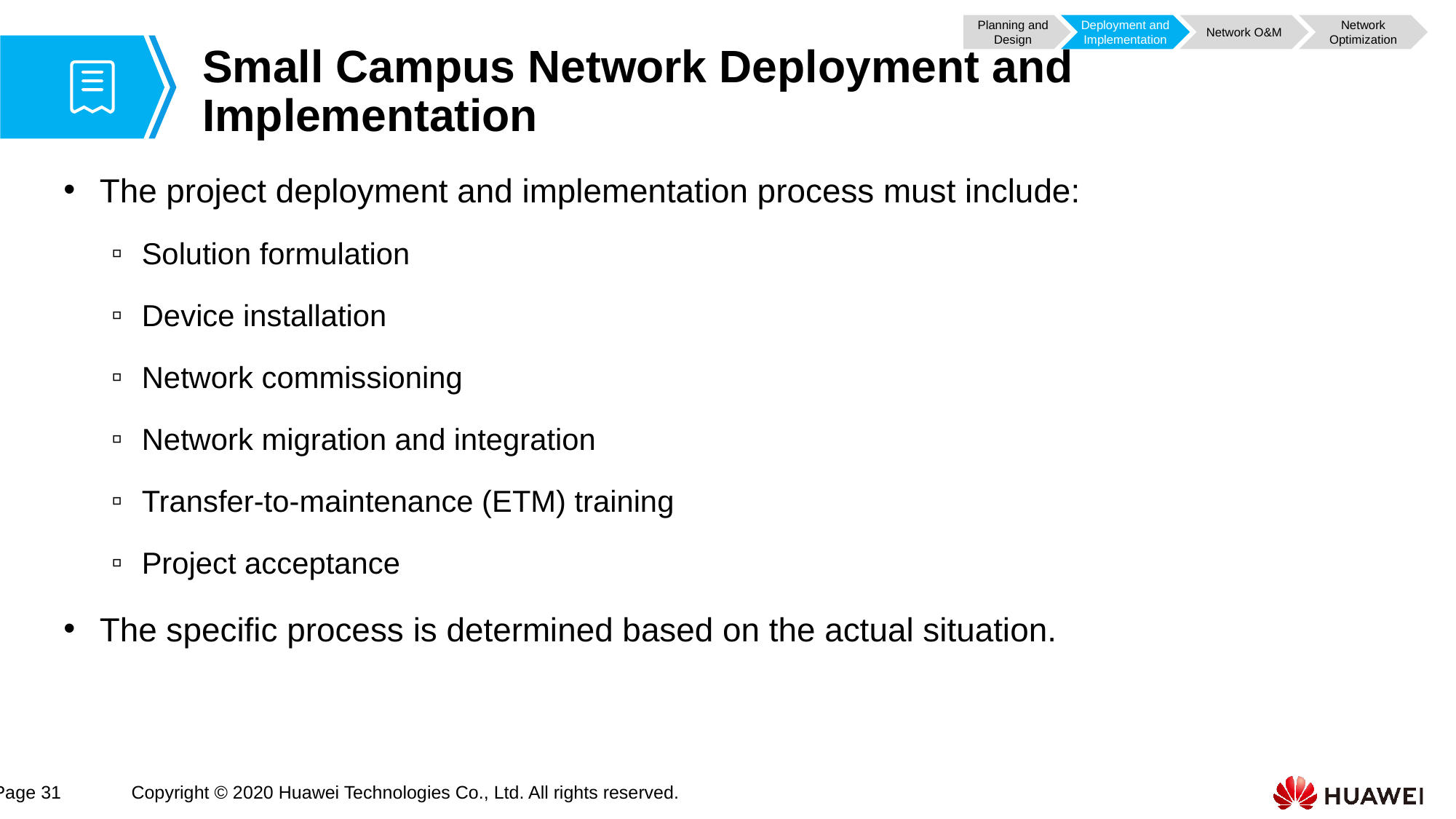

Planning and Design
Deployment and Implementation
Network O&M
Network Optimization
# Small Campus Network Deployment and Implementation
The project deployment and implementation process must include:
Solution formulation
Device installation
Network commissioning
Network migration and integration
Transfer-to-maintenance (ETM) training
Project acceptance
The specific process is determined based on the actual situation.